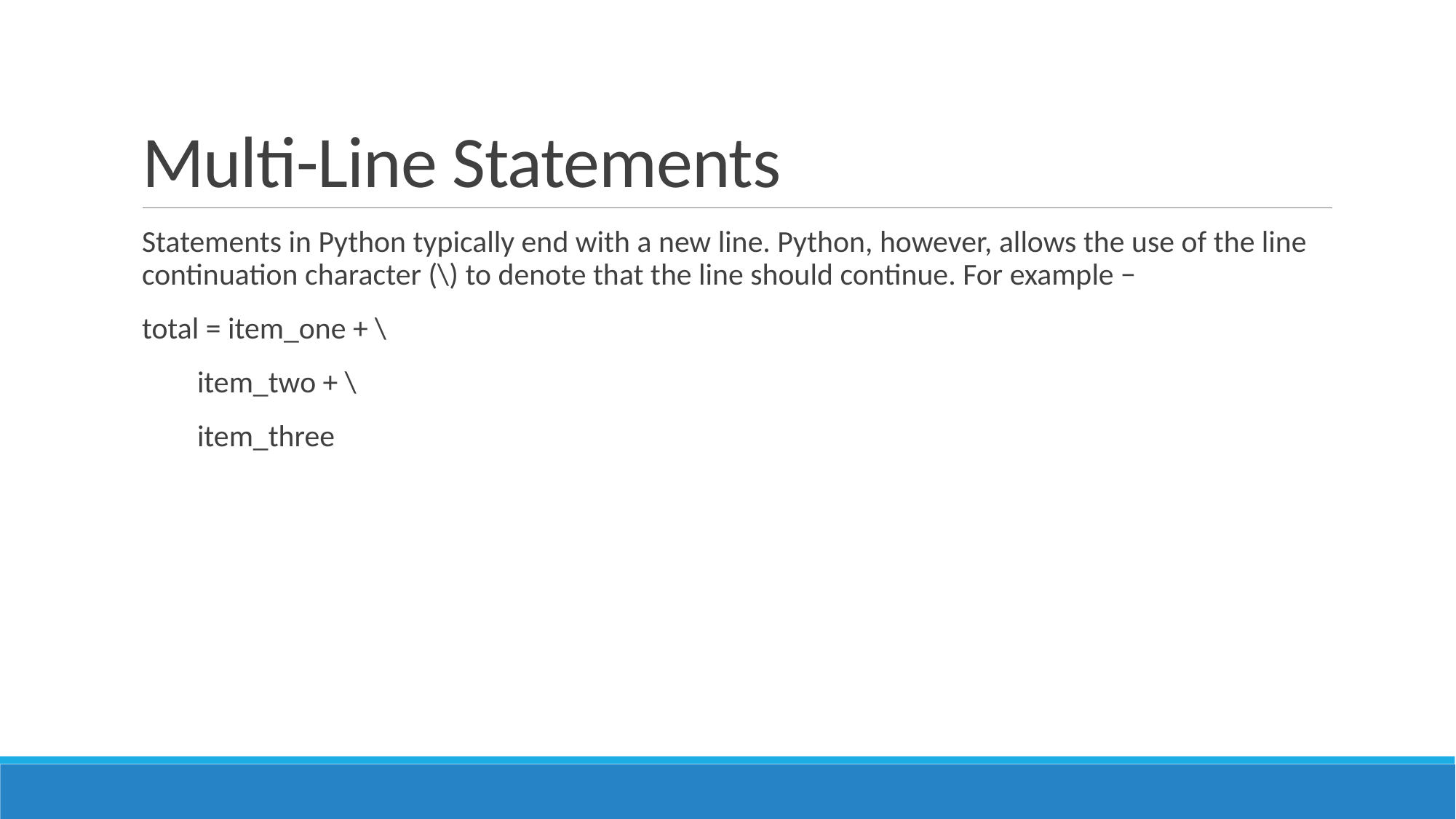

# Multi-Line Statements
Statements in Python typically end with a new line. Python, however, allows the use of the line continuation character (\) to denote that the line should continue. For example −
total = item_one + \
        item_two + \
        item_three